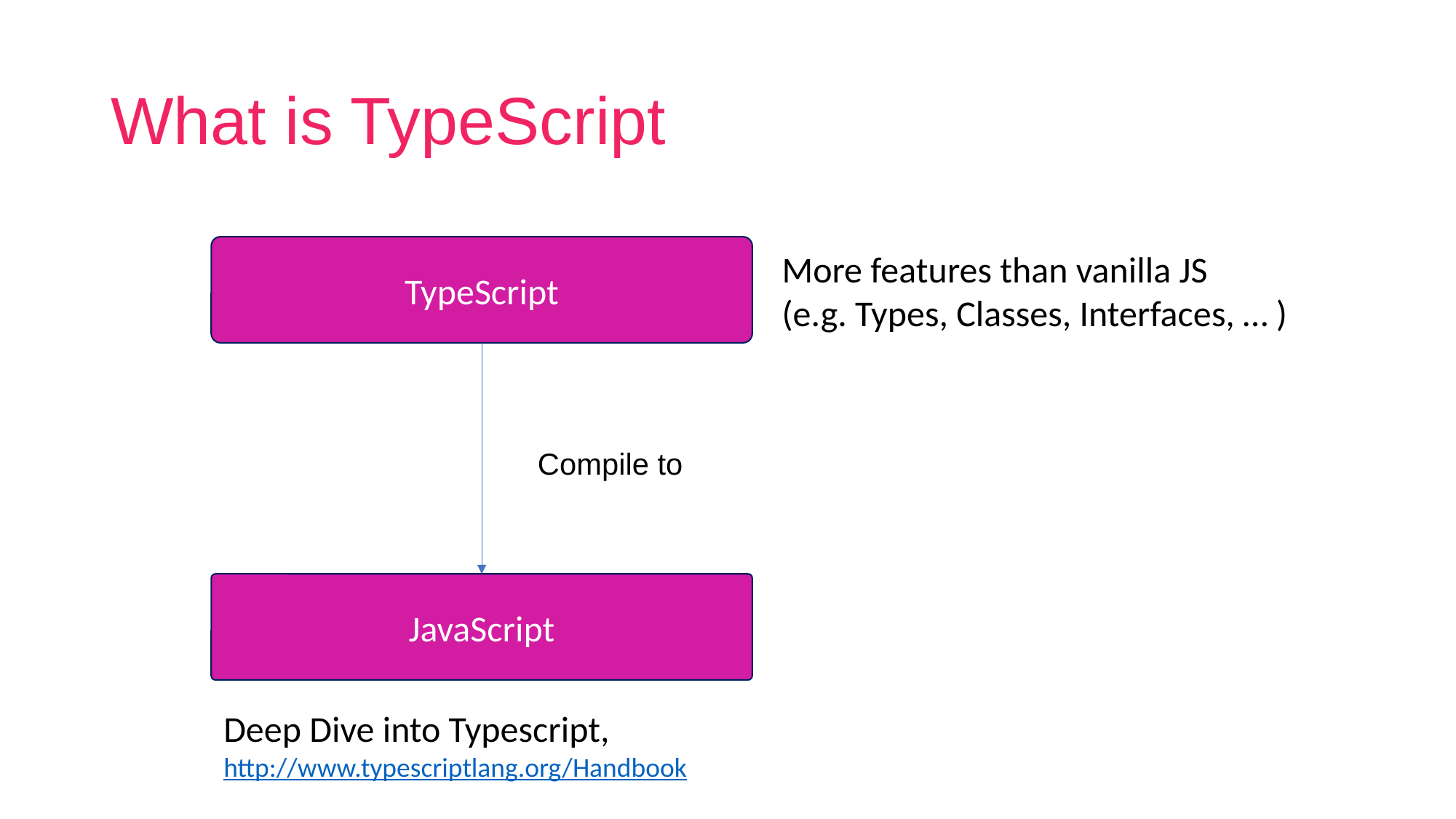

# What is TypeScript

                                                   Compile to
TypeScript
More features than vanilla JS
(e.g. Types, Classes, Interfaces, … )
JavaScript
Deep Dive into Typescript,
http://www.typescriptlang.org/Handbook